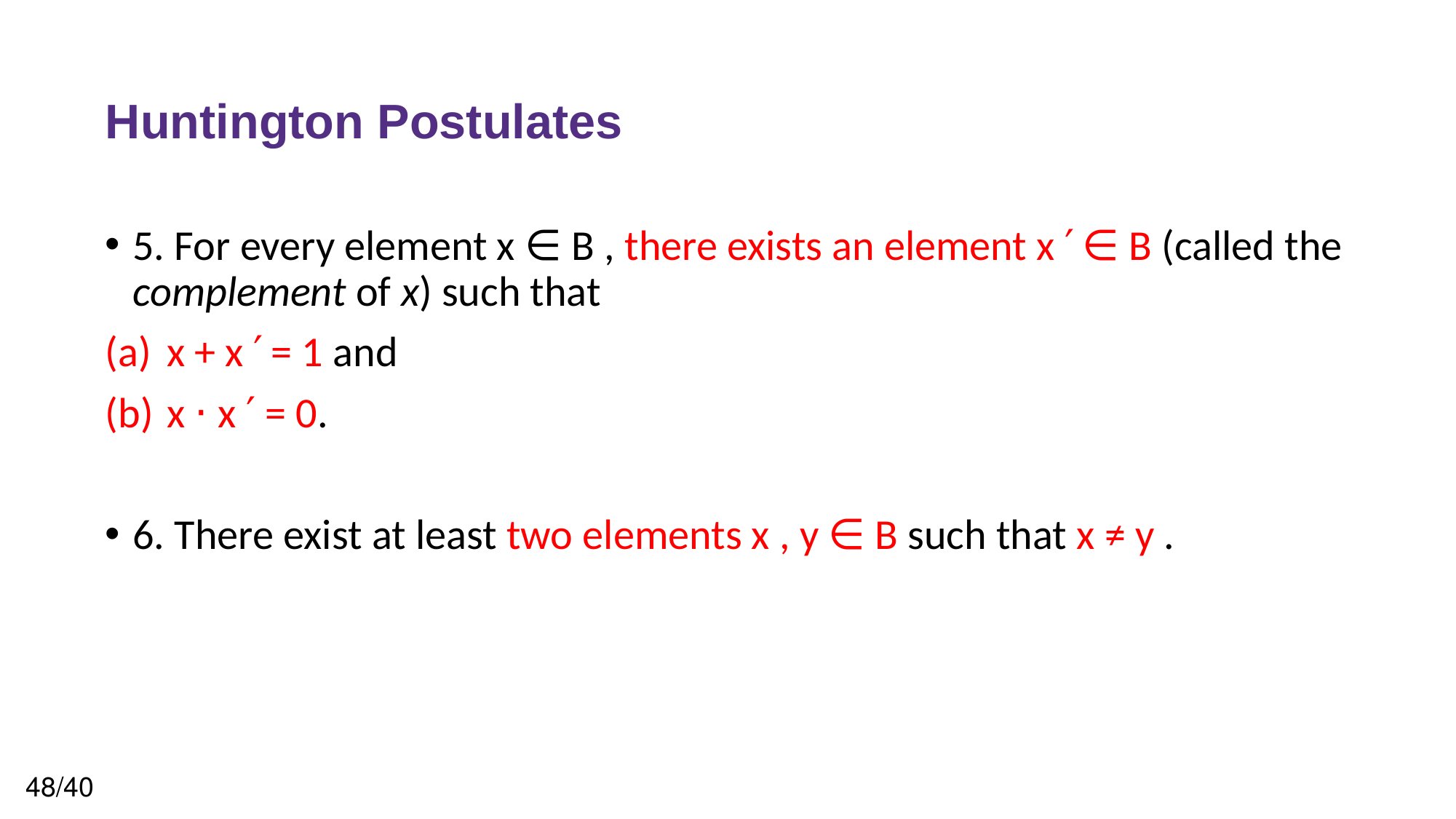

# Huntington Postulates
5. For every element x ∈ B , there exists an element x ′ ∈ B (called the
complement of x) such that
x + x ′ = 1 and
x ⋅ x ′ = 0.

6. There exist at least two elements x , y ∈ B such that x ≠ y .